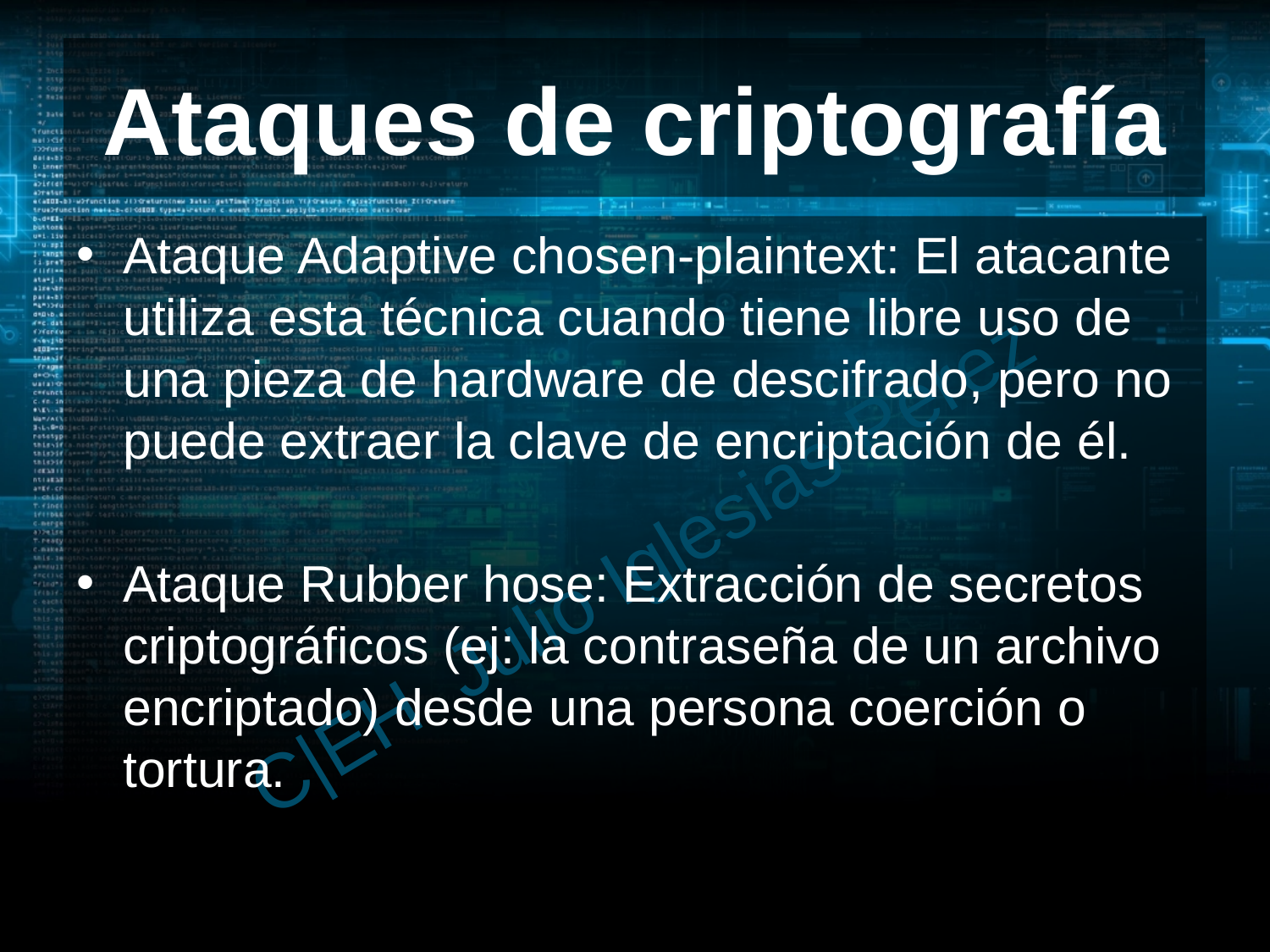

# Ataques de criptografía
Ataque Adaptive chosen-plaintext: El atacante utiliza esta técnica cuando tiene libre uso de una pieza de hardware de descifrado, pero no puede extraer la clave de encriptación de él.

Ataque Rubber hose: Extracción de secretos criptográficos (ej: la contraseña de un archivo encriptado) desde una persona coerción o tortura.
C|EH  Julio Iglesias Pérez